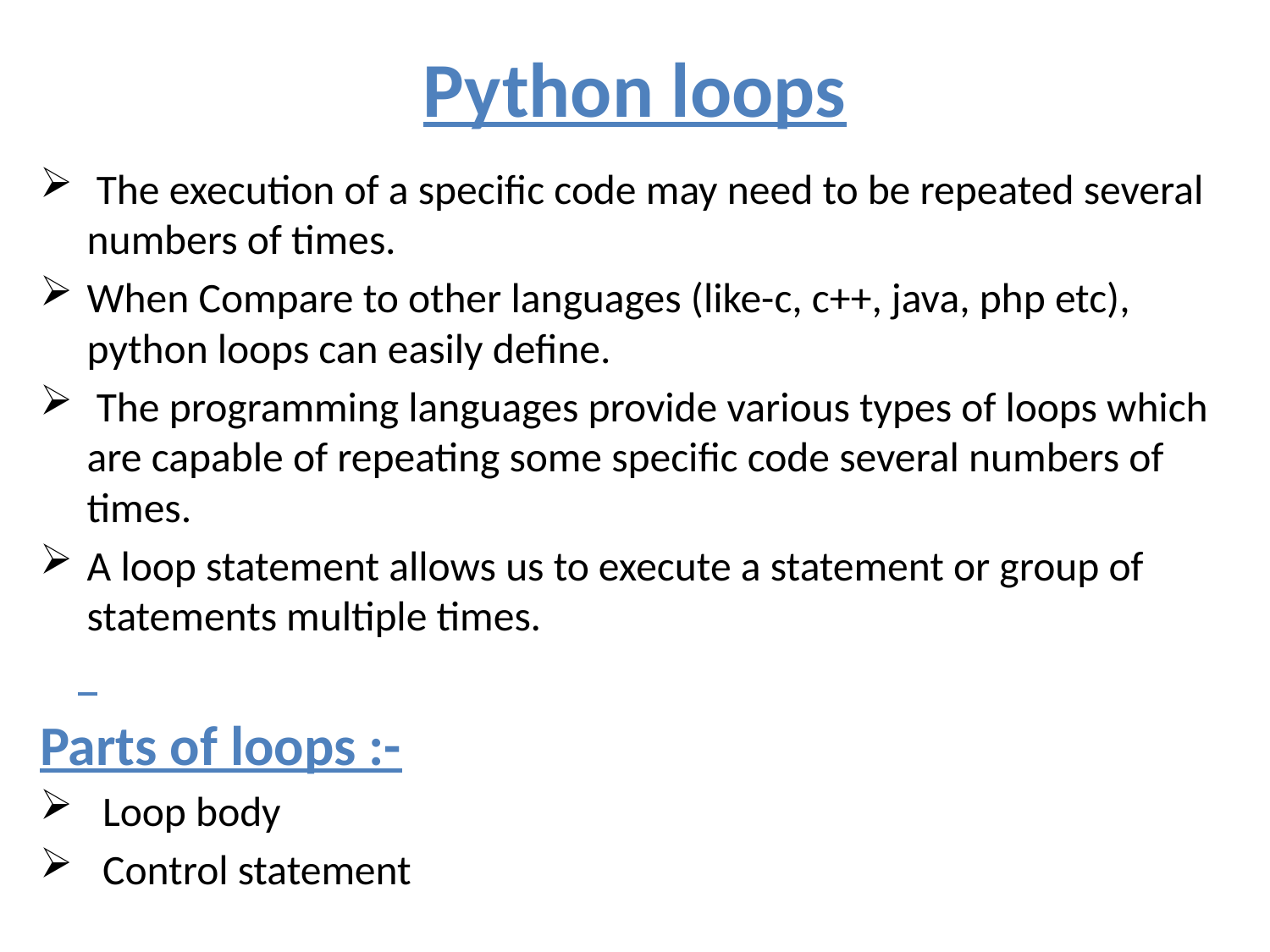

# Python loops
 The execution of a specific code may need to be repeated several numbers of times.
When Compare to other languages (like-c, c++, java, php etc), python loops can easily define.
 The programming languages provide various types of loops which are capable of repeating some specific code several numbers of times.
A loop statement allows us to execute a statement or group of statements multiple times.

Parts of loops :-
Loop body
Control statement